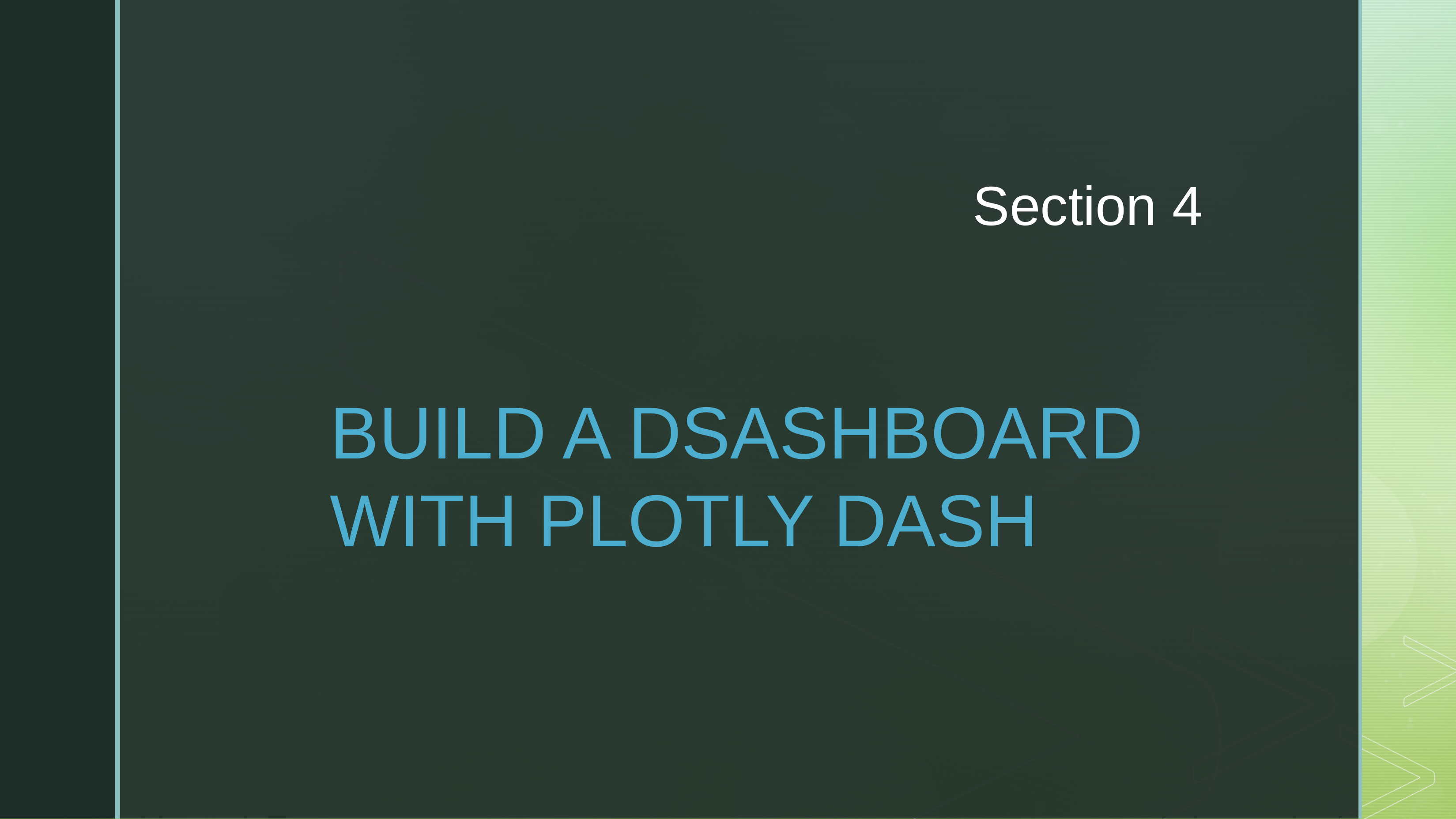

Section 4
BUILD A DSASHBOARD
WITH PLOTLY DASH